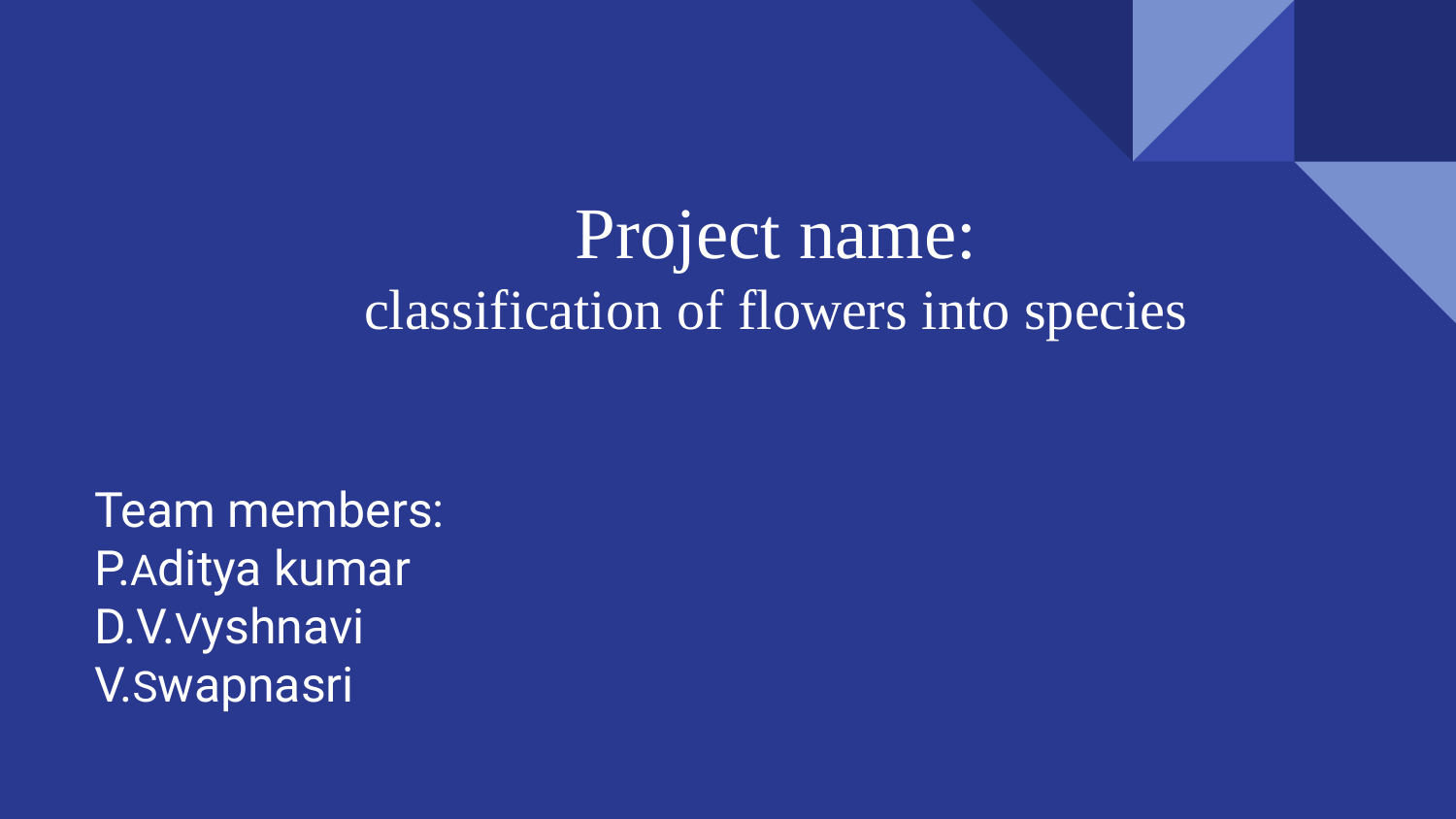

# Project name: classification of flowers into species
Team members:
P.Aditya kumar
D.V.Vyshnavi
V.Swapnasri